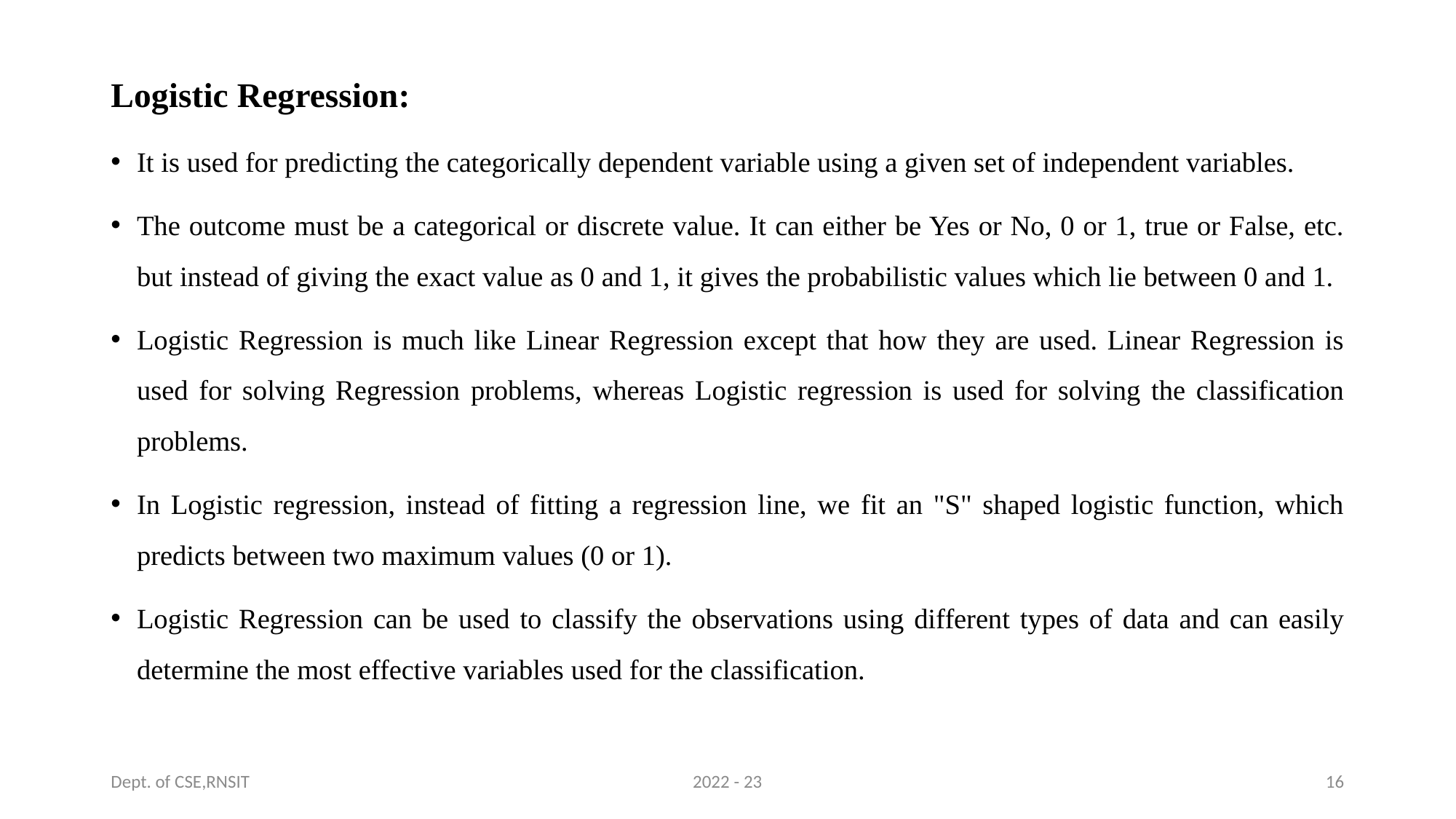

Logistic Regression:
It is used for predicting the categorically dependent variable using a given set of independent variables.
The outcome must be a categorical or discrete value. It can either be Yes or No, 0 or 1, true or False, etc. but instead of giving the exact value as 0 and 1, it gives the probabilistic values which lie between 0 and 1.
Logistic Regression is much like Linear Regression except that how they are used. Linear Regression is used for solving Regression problems, whereas Logistic regression is used for solving the classification problems.
In Logistic regression, instead of fitting a regression line, we fit an "S" shaped logistic function, which predicts between two maximum values (0 or 1).
Logistic Regression can be used to classify the observations using different types of data and can easily determine the most effective variables used for the classification.

Dept. of CSE,RNSIT
2022 - 23
16